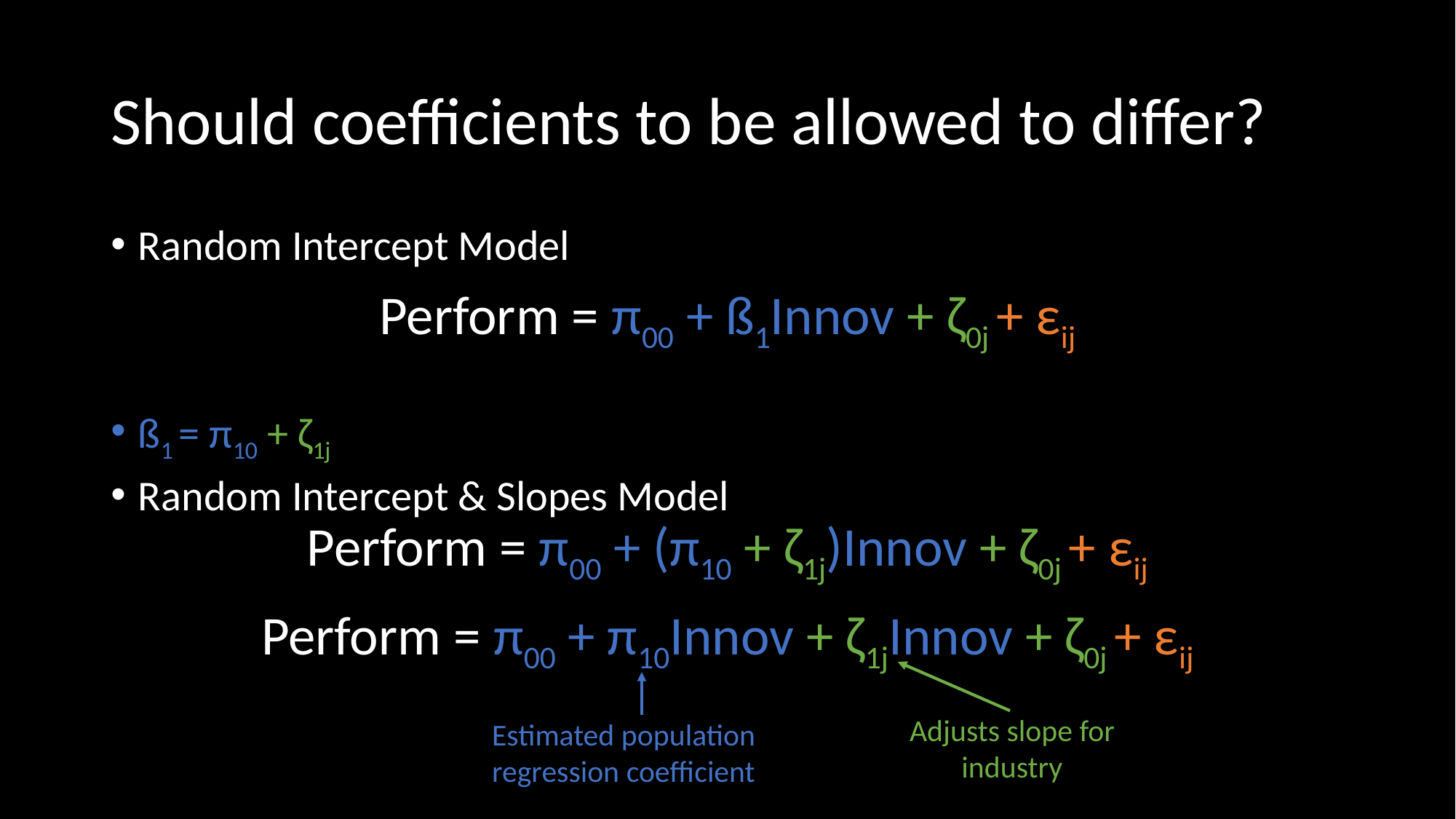

# Should coefficients to be allowed to differ?
Random Intercept Model

ß1 = π10 + ζ1j
Random Intercept & Slopes Model

Perform = π00 + ß1Innov + ζ0j + εij
Perform = π00 + (π10 + ζ1j)Innov + ζ0j + εij
Perform = π00 + π10Innov + ζ1jInnov + ζ0j + εij
Adjusts slope for industry
Estimated population regression coefficient